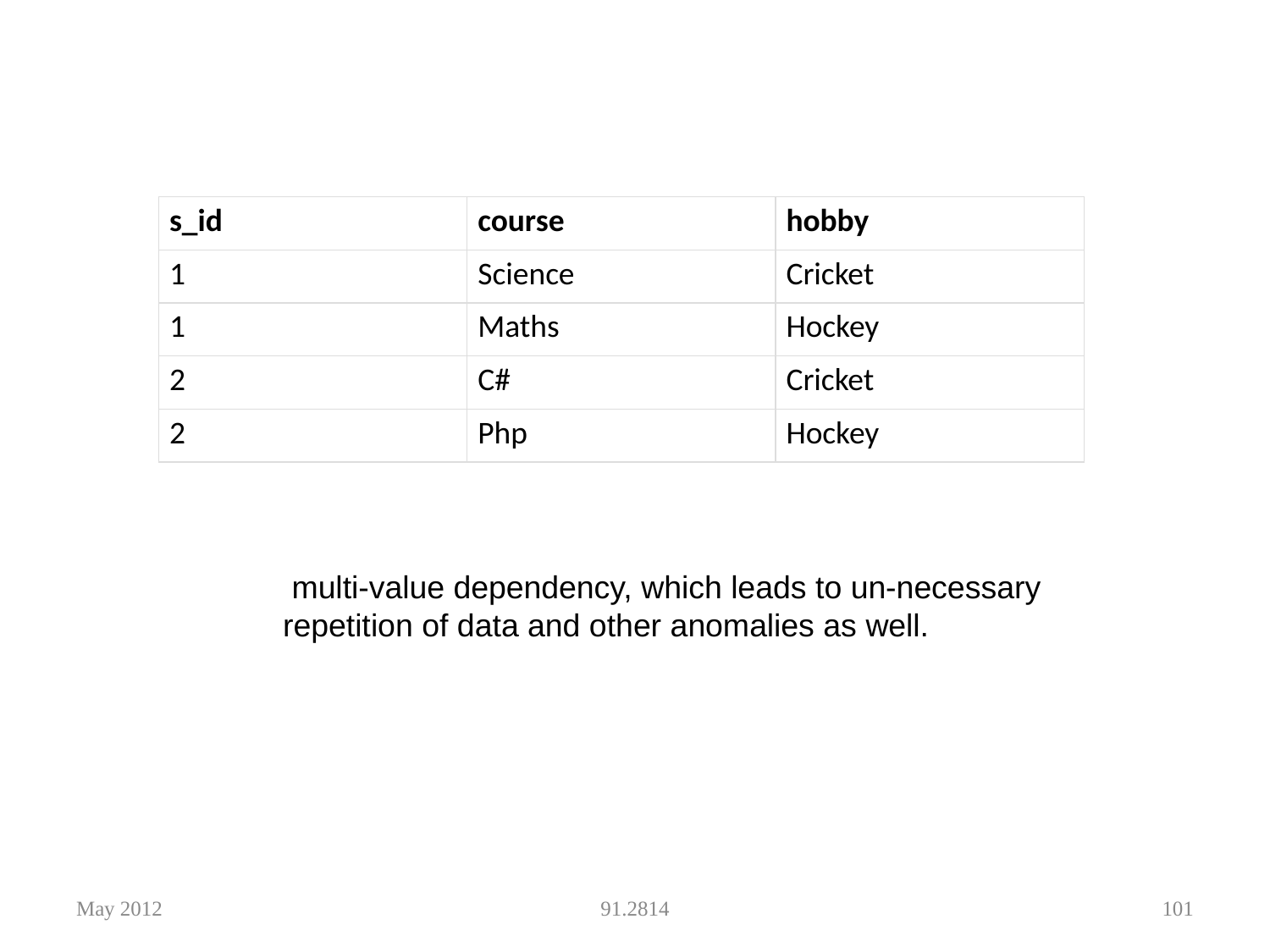

#
| s\_id | course | hobby |
| --- | --- | --- |
| 1 | Science | Cricket |
| 1 | Maths | Hockey |
| 2 | C# | Cricket |
| 2 | Php | Hockey |
 multi-value dependency, which leads to un-necessary repetition of data and other anomalies as well.
May 2012
91.2814
101